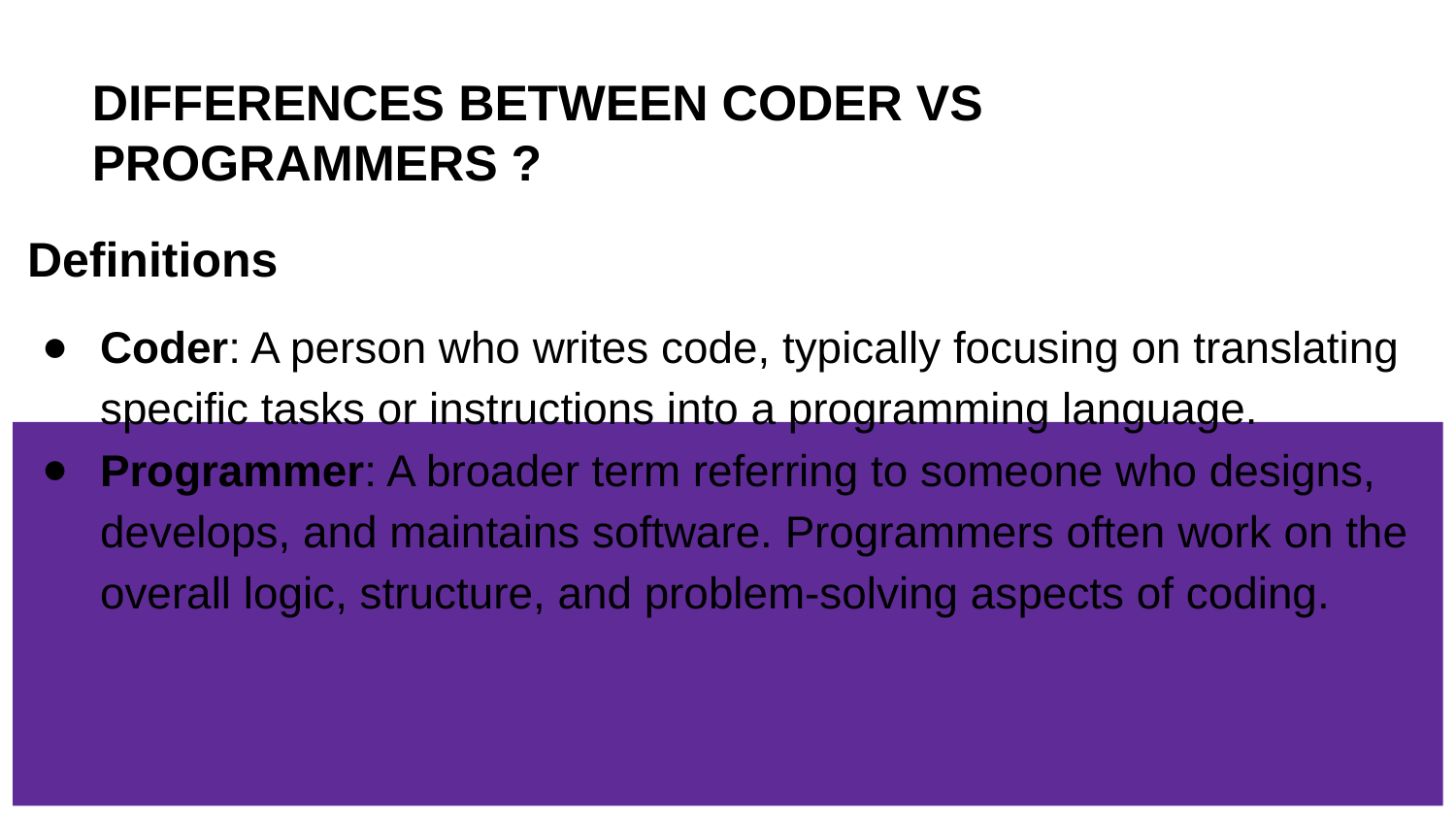

# DIFFERENCES BETWEEN CODER VS PROGRAMMERS ?
Definitions
Coder: A person who writes code, typically focusing on translating specific tasks or instructions into a programming language.
Programmer: A broader term referring to someone who designs, develops, and maintains software. Programmers often work on the overall logic, structure, and problem-solving aspects of coding.